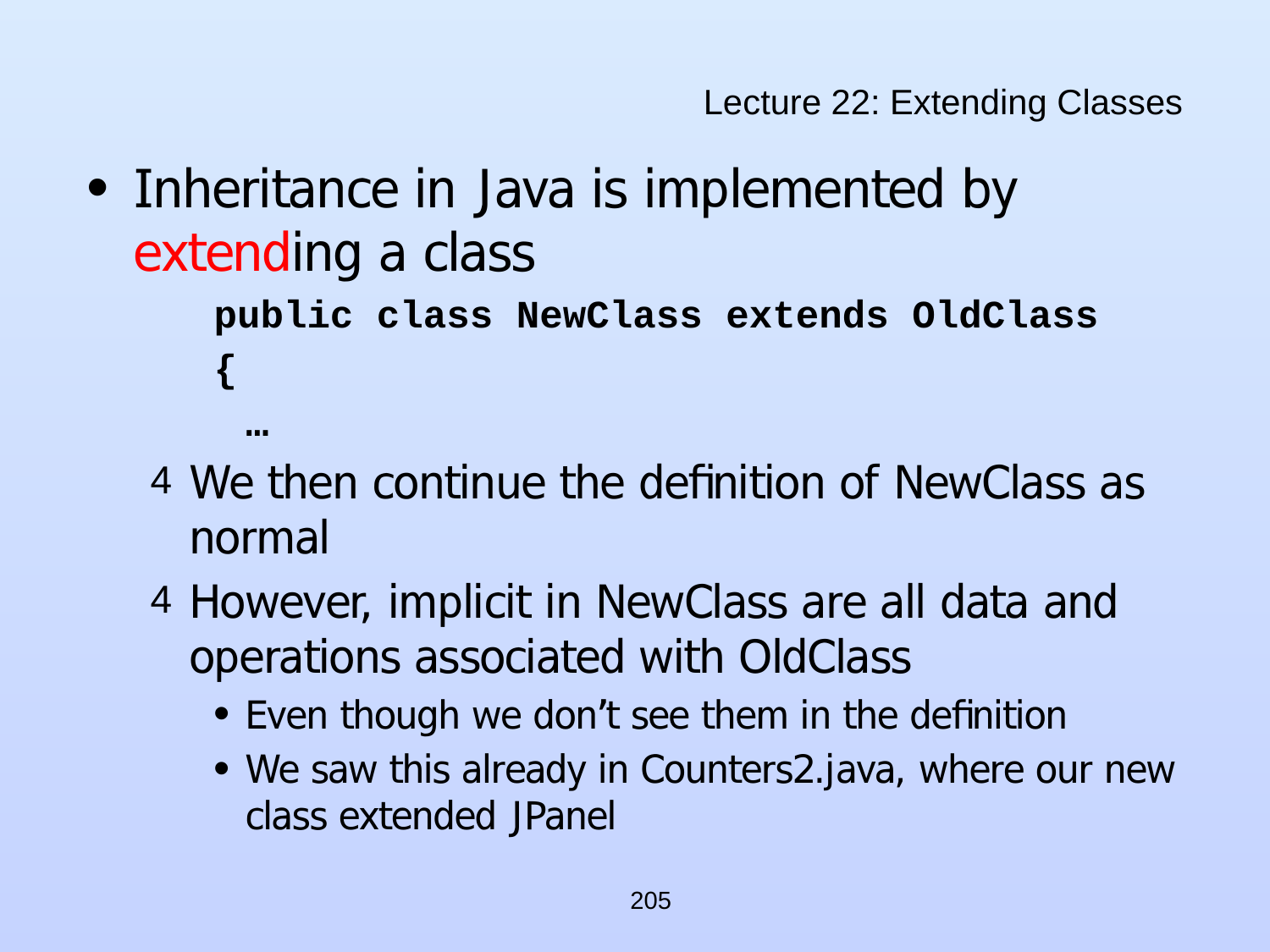

# Lecture 22: Extending Classes
Inheritance in Java is implemented by extending a class
public class NewClass extends OldClass
{
	…
We then continue the definition of NewClass as normal
However, implicit in NewClass are all data and operations associated with OldClass
Even though we don’t see them in the definition
We saw this already in Counters2.java, where our new class extended JPanel
205